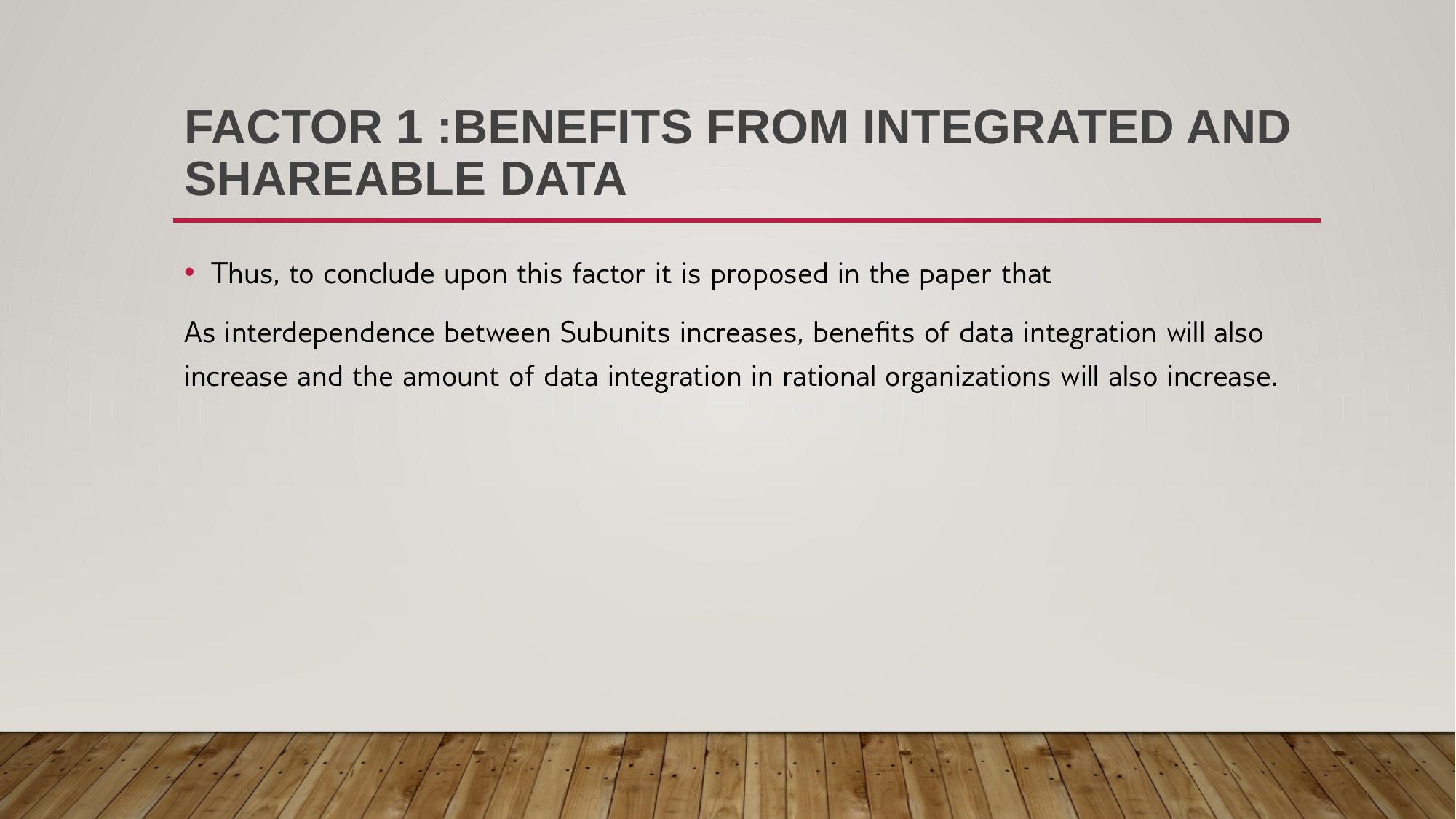

# Factor 1 :Benefits From Integrated and shareable Data
Thus, to conclude upon this factor it is proposed in the paper that
As interdependence between Subunits increases, benefits of data integration will also increase and the amount of data integration in rational organizations will also increase.